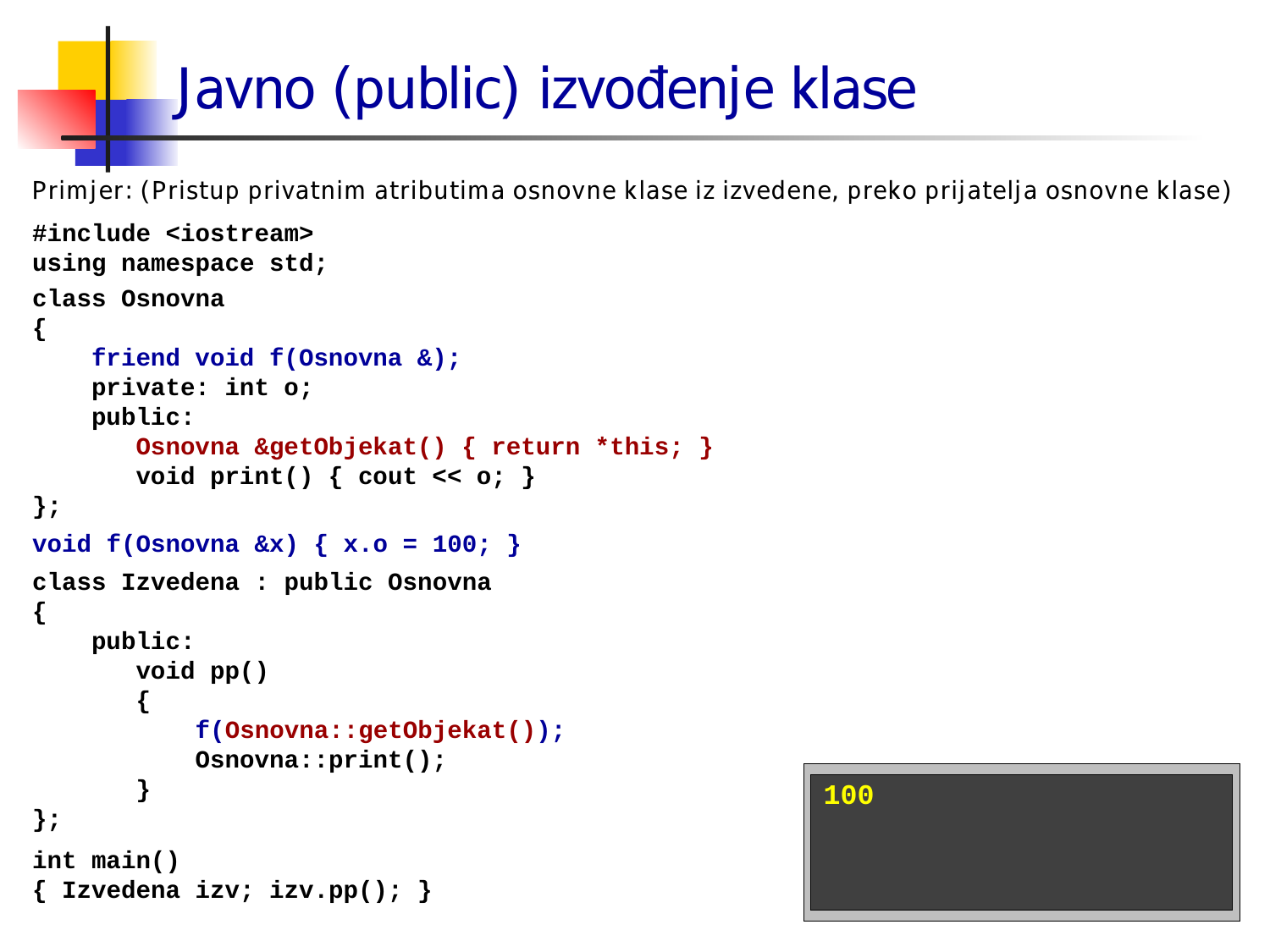

Javno (public) izvođenje klase
Primjer: (Pristup privatnim atributima osnovne klase iz izvedene, preko prijatelja osnovne klase)
#include <iostream>
using namespace std;
class Osnovna
{
    friend void f(Osnovna &);
    private: int o;
    public:
       Osnovna &getObjekat() { return *this; }
       void print() { cout << o; }
};
void f(Osnovna &x) { x.o = 100; }
class Izvedena : public Osnovna
{
    public:
       void pp()
       {
           f(Osnovna::getObjekat());
           Osnovna::print();
       }
};
int main()
{ Izvedena izv; izv.pp(); }

100